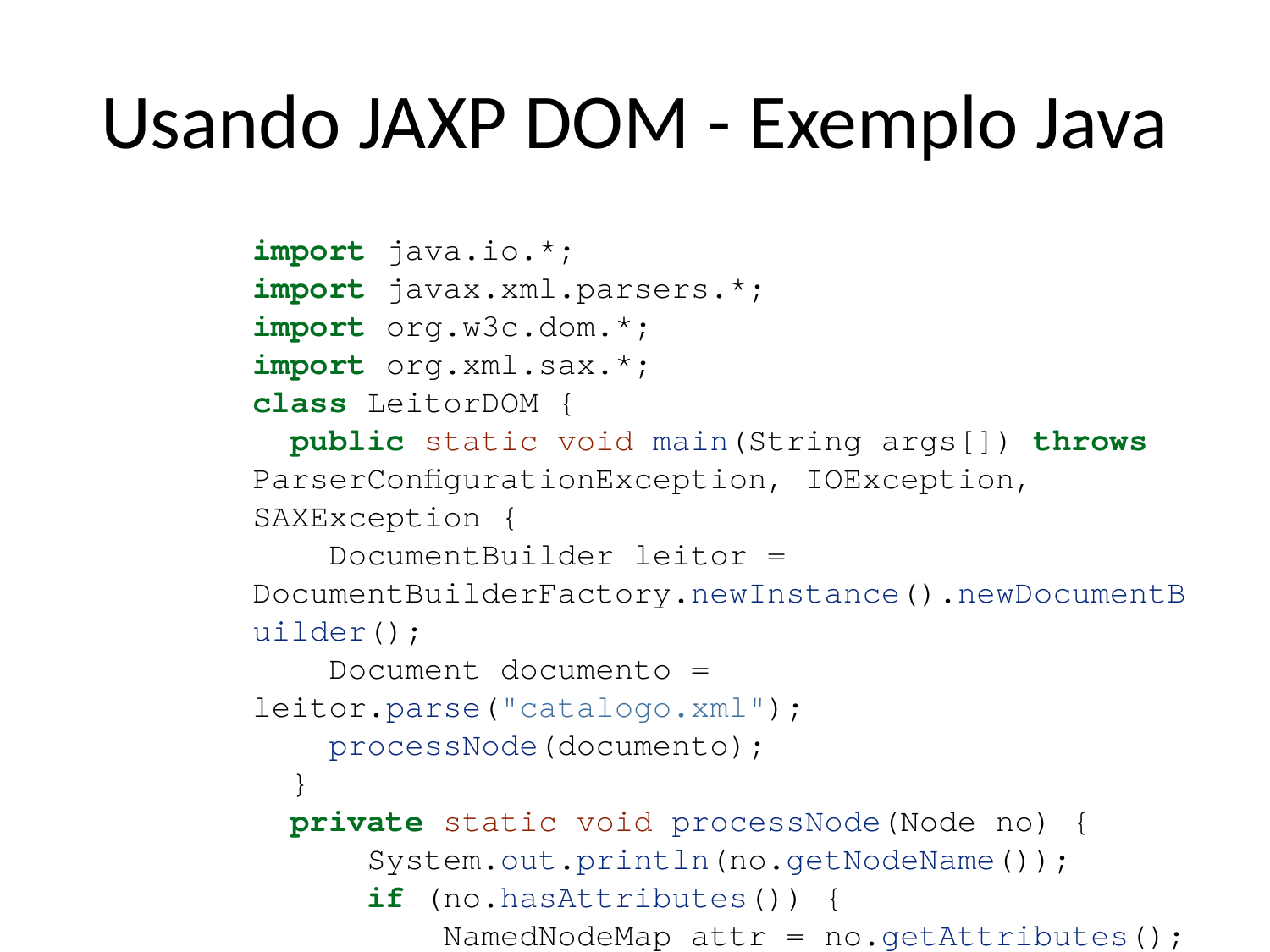

# Usando JAXP DOM - Exemplo Java
import java.io.*;
import javax.xml.parsers.*;
import org.w3c.dom.*;
import org.xml.sax.*;
class LeitorDOM {
  public static void main(String args[]) throws ParserConfigurationException, IOException, SAXException {
    DocumentBuilder leitor = DocumentBuilderFactory.newInstance().newDocumentBuilder();
    Document documento = leitor.parse("catalogo.xml");
    processNode(documento);
  }
  private static void processNode(Node no) {
      System.out.println(no.getNodeName());
      if (no.hasAttributes()) {
          NamedNodeMap attr = no.getAttributes();
          for (int i=0; i < attr.getLength(); i++) {
              System.out.println(attr.item(i).getNodeName());
          }
      }
      if (no.hasChildNodes()) {
          NodeList nos = no.getChildNodes();
          for (int i=0; i < nos.getLength(); i++) {
              processNode(nos.item(i));
          }
      }
  }
}